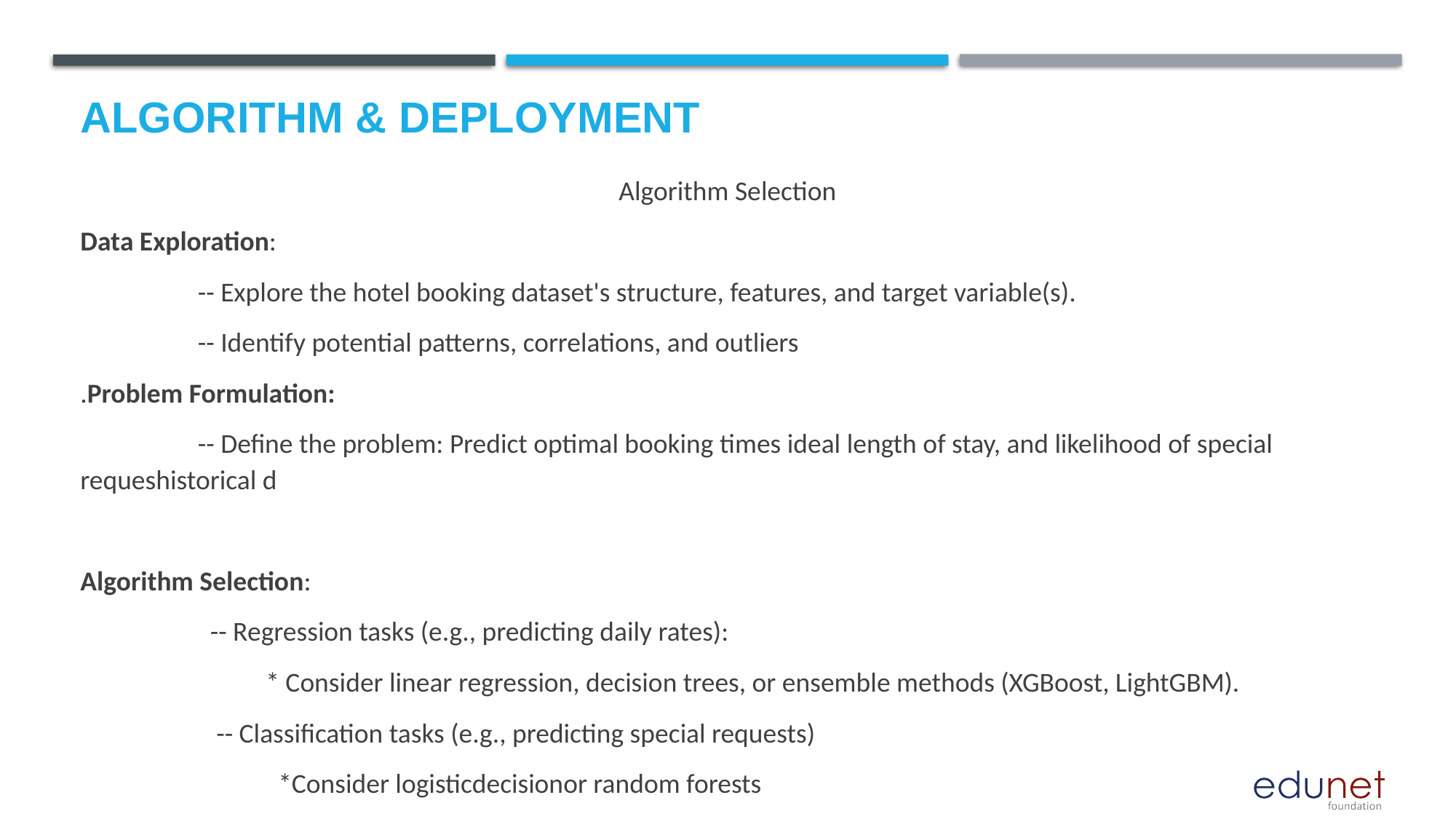

# Algorithm & Deployment
Algorithm Selection
Data Exploration:
                   -- Explore the hotel booking dataset's structure, features, and target variable(s).
                   -- Identify potential patterns, correlations, and outliers
.Problem Formulation:
                   -- Define the problem: Predict optimal booking times ideal length of stay, and likelihood of special requeshistorical d

Algorithm Selection:
                     -- Regression tasks (e.g., predicting daily rates):
                              * Consider linear regression, decision trees, or ensemble methods (XGBoost, LightGBM).
                      -- Classification tasks (e.g., predicting special requests)
                                *Consider logisticdecisionor random forests